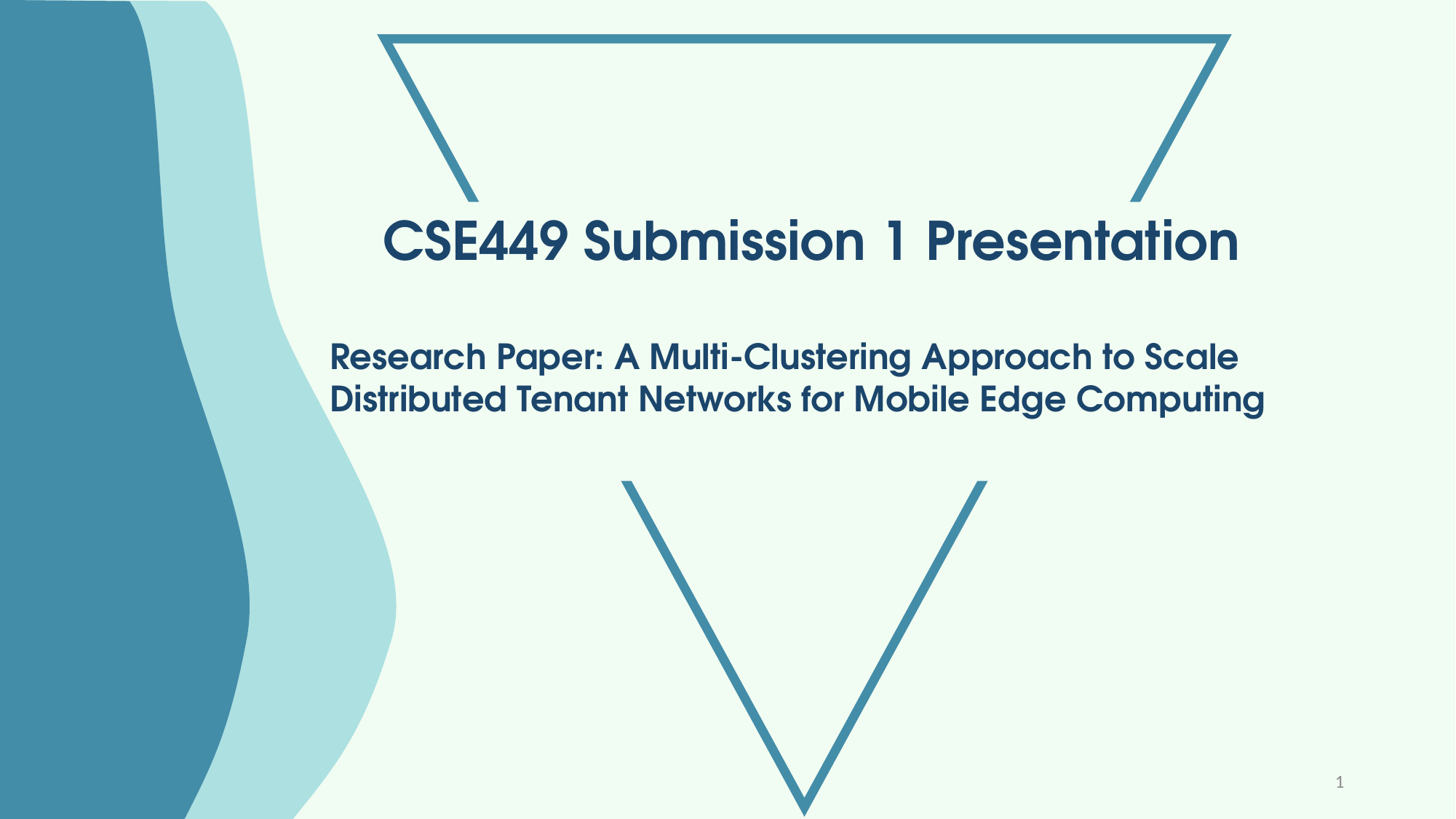

CSE449 Submission 1 Presentation

  Research Paper: A Multi-Clustering Approach to Scale
  Distributed Tenant Networks for Mobile Edge Computing

1